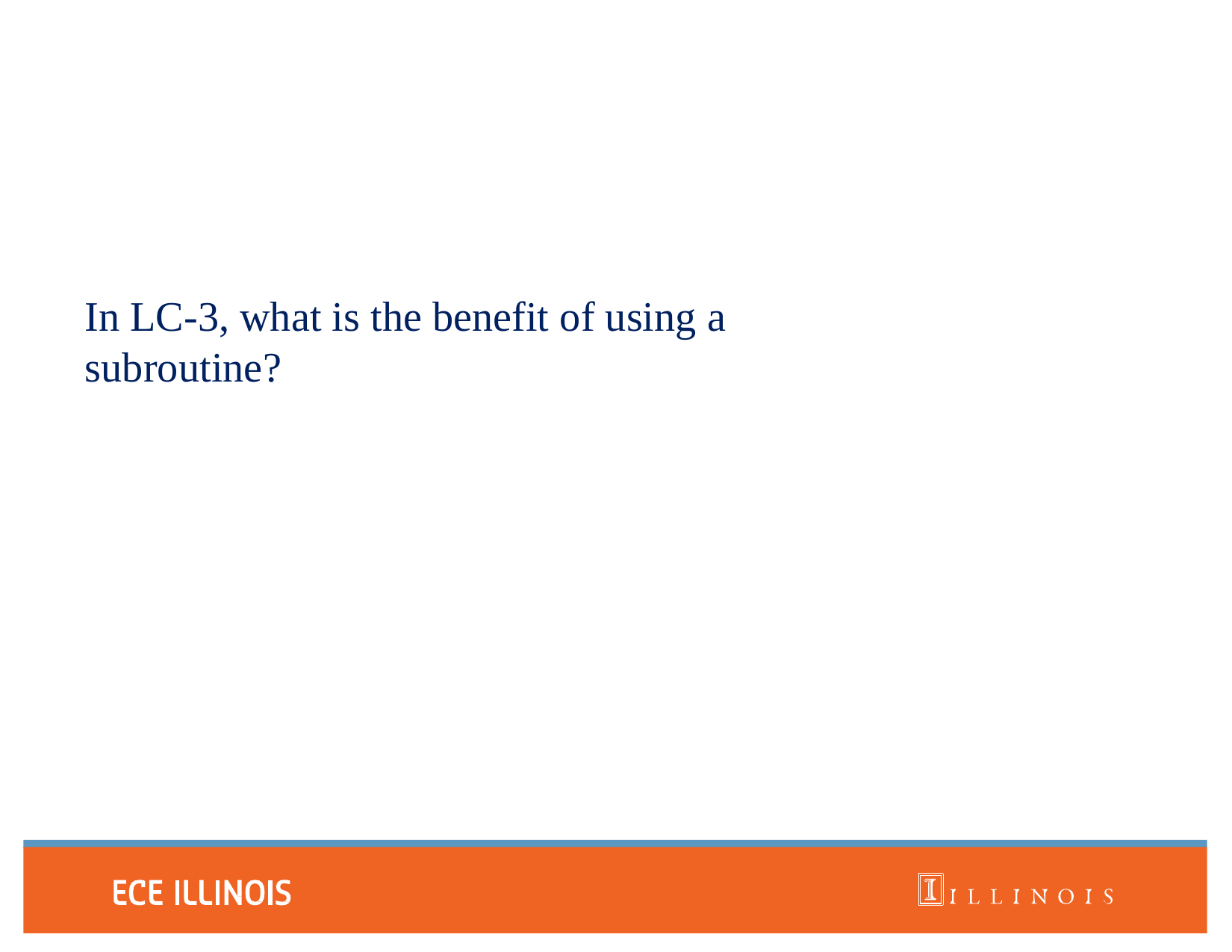

#
In LC-3, what is the benefit of using a subroutine?